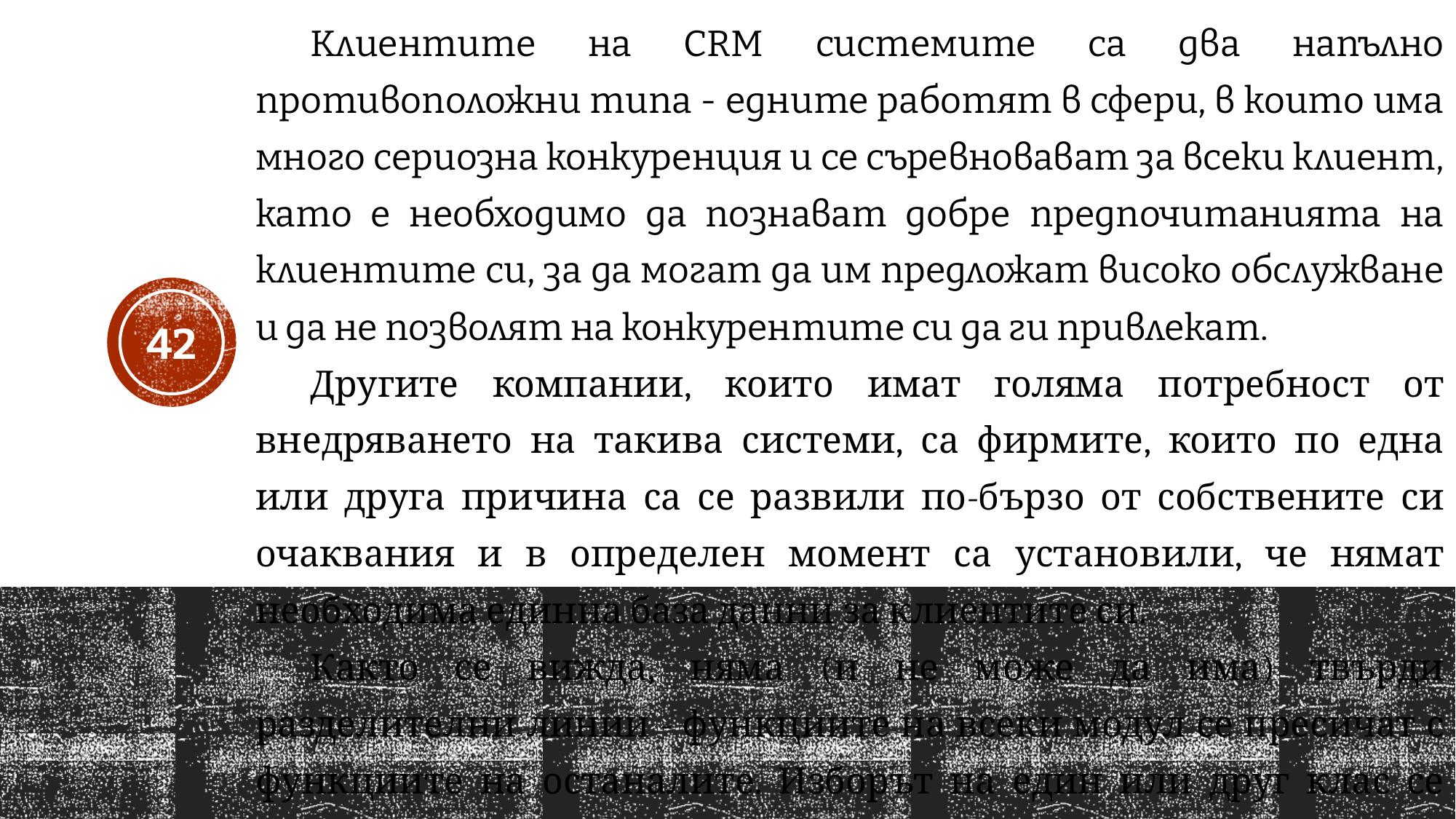

Клиентите на CRM системите са два напълно противоположни типа - едните работят в сфери, в които има много сериозна конкуренция и се съревновават за всеки клиент, като е необходимо да познават добре предпочитанията на клиентите си, за да могат да им предложат високо обслужване и да не позволят на конкурентите си да ги привлекат.
Другите компании, които имат голяма потребност от внедряването на такива системи, са фирмите, които по една или друга причина са се развили по-бързо от собствените си очаквания и в определен момент са установили, че нямат необходима единна база данни за клиентите си.
Както се вижда, няма (и не може да има) твърди разделителни линии - функциите на всеки модул се пресичат с функциите на останалите. Изборът на един или друг клас се определя от специфичния акцент на всяко отделно предприятие.
42